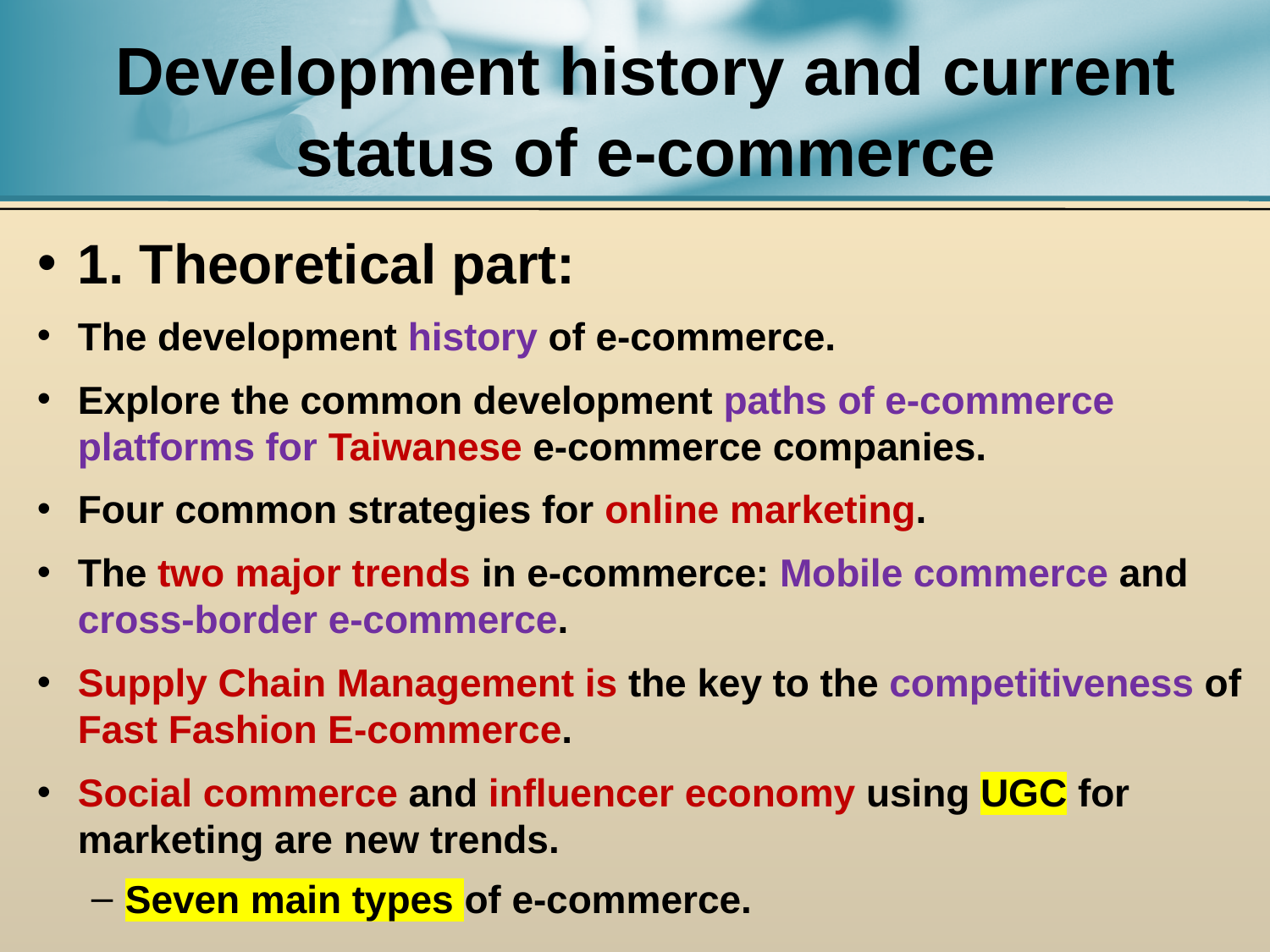

# Development history and current status of e-commerce
1. Theoretical part:
The development history of e-commerce.
Explore the common development paths of e-commerce platforms for Taiwanese e-commerce companies.
Four common strategies for online marketing.
The two major trends in e-commerce: Mobile commerce and cross-border e-commerce.
Supply Chain Management is the key to the competitiveness of Fast Fashion E-commerce.
Social commerce and influencer economy using UGC for marketing are new trends.
Seven main types of e-commerce.